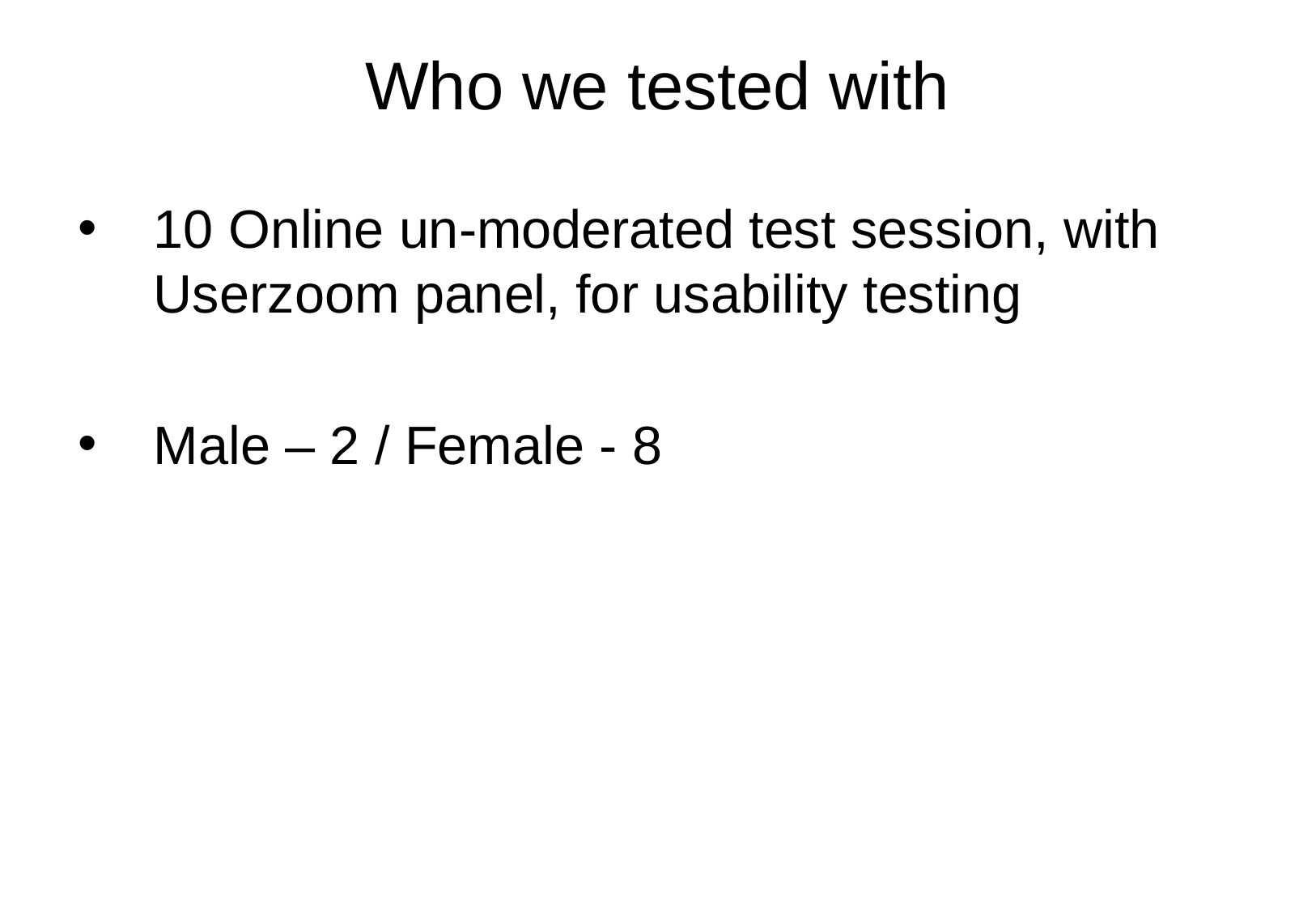

# Who we tested with
10 Online un-moderated test session, with Userzoom panel, for usability testing

Male – 2 / Female - 8